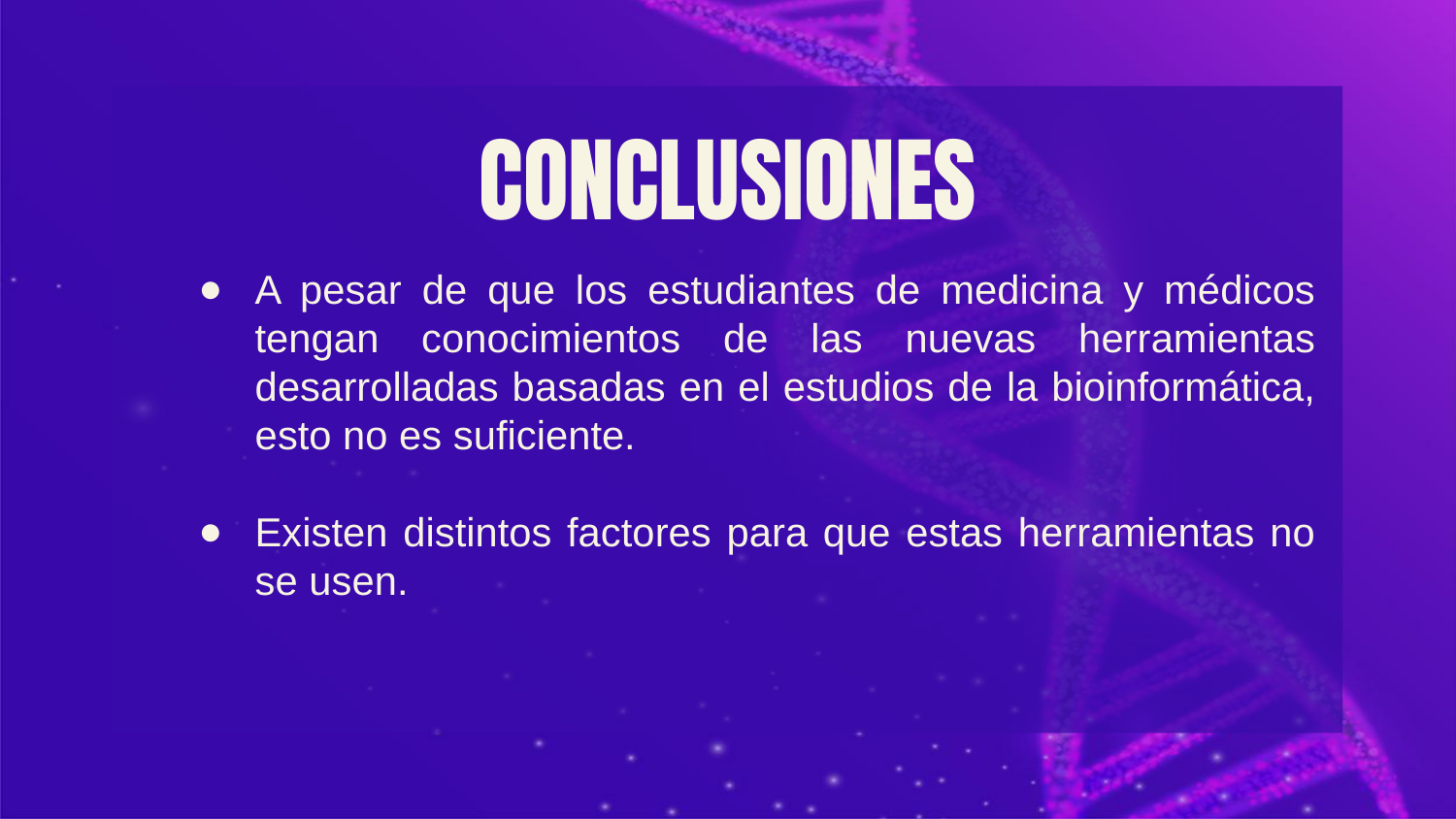

# CONCLUSIONES
A pesar de que los estudiantes de medicina y médicos tengan conocimientos de las nuevas herramientas desarrolladas basadas en el estudios de la bioinformática, esto no es suficiente.

Existen distintos factores para que estas herramientas no se usen.